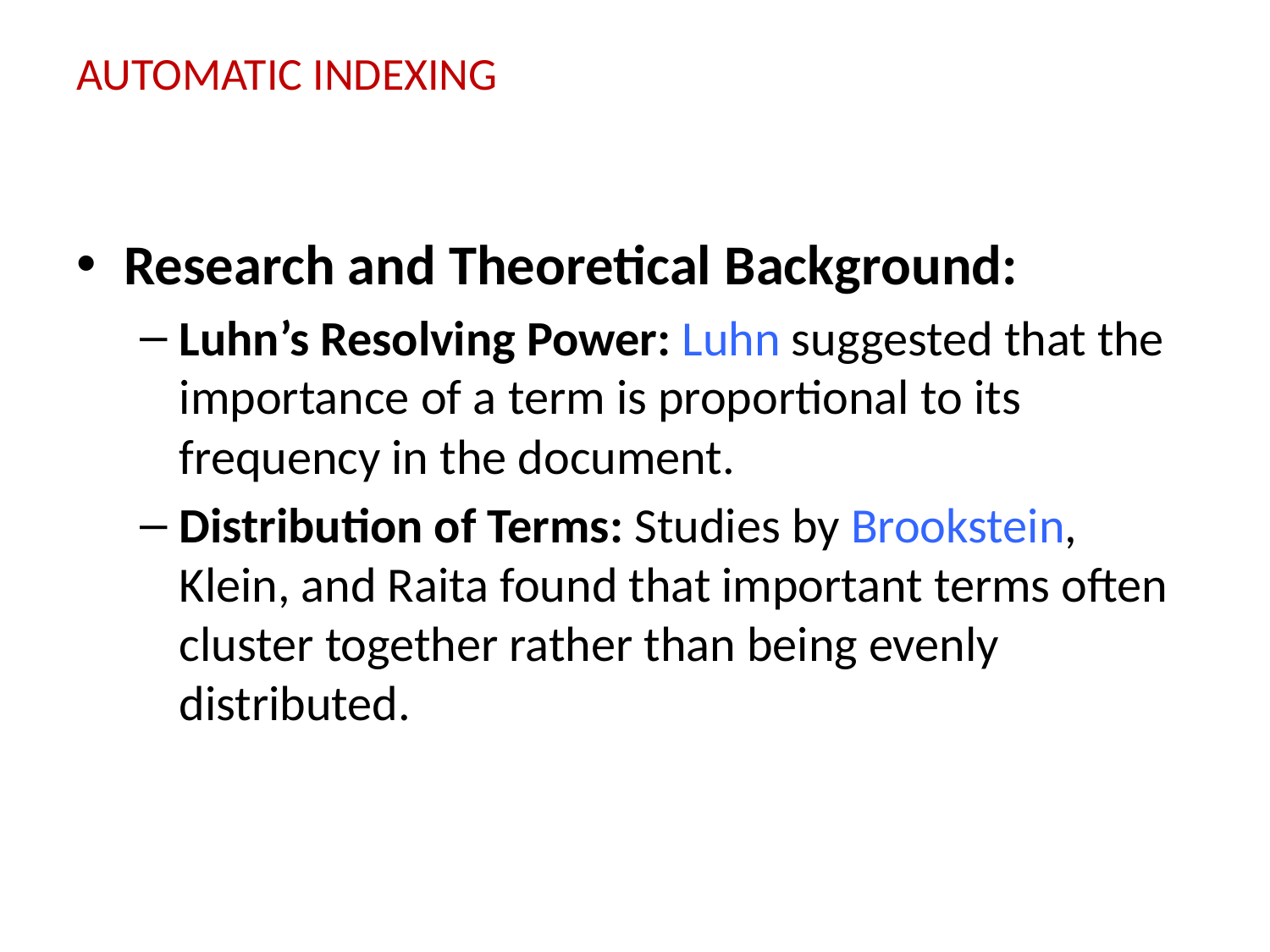

# AUTOMATIC INDEXING
Research and Theoretical Background:
Luhn’s Resolving Power: Luhn suggested that the importance of a term is proportional to its frequency in the document.
Distribution of Terms: Studies by Brookstein, Klein, and Raita found that important terms often cluster together rather than being evenly distributed.